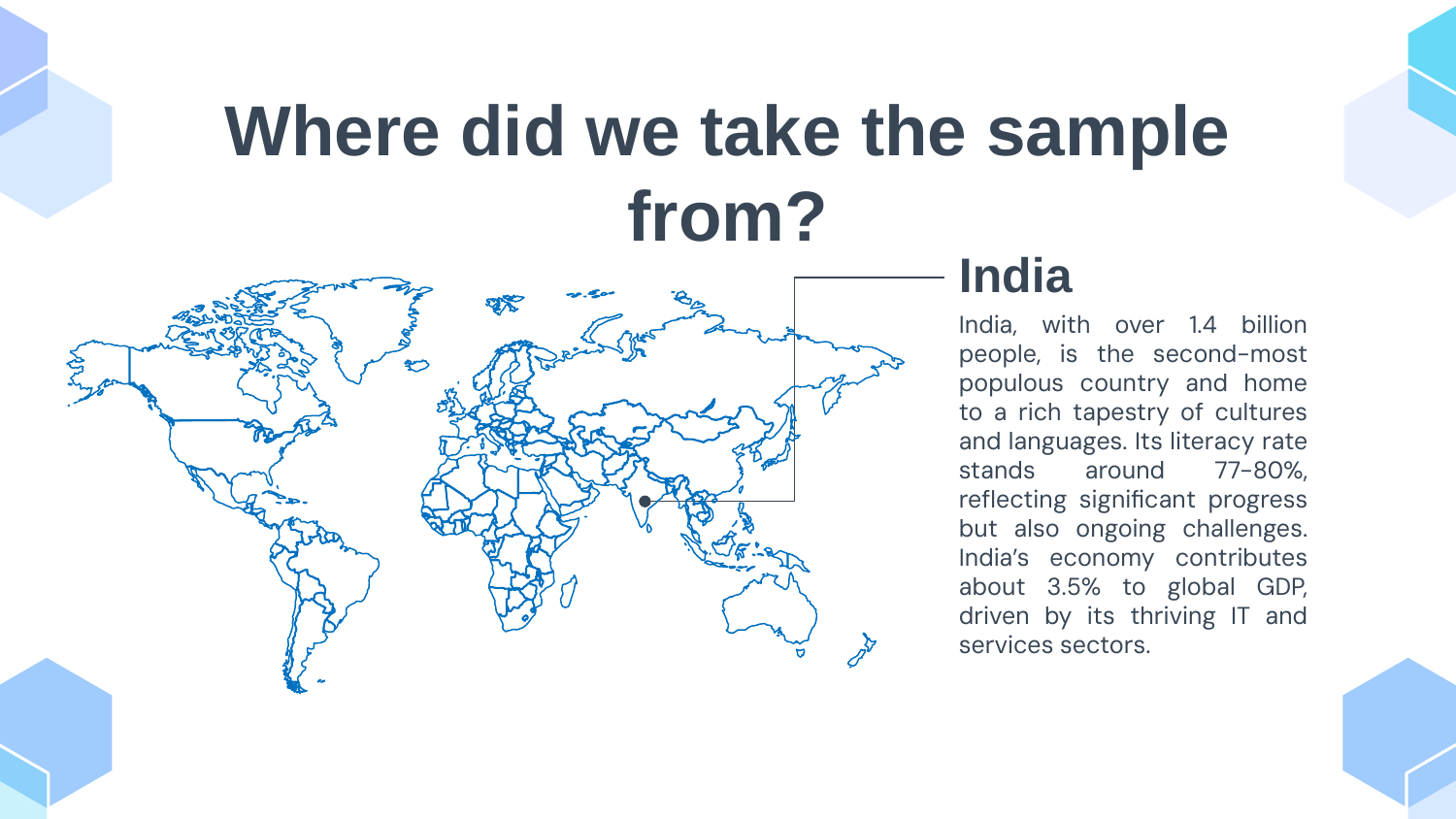

Where did we take the sample from?
India

India, with over 1.4 billion people, is the second-most populous country and home to a rich tapestry of cultures and languages. Its literacy rate stands around 77-80%, reflecting significant progress but also ongoing challenges. India’s economy contributes about 3.5% to global GDP, driven by its thriving IT and services sectors.